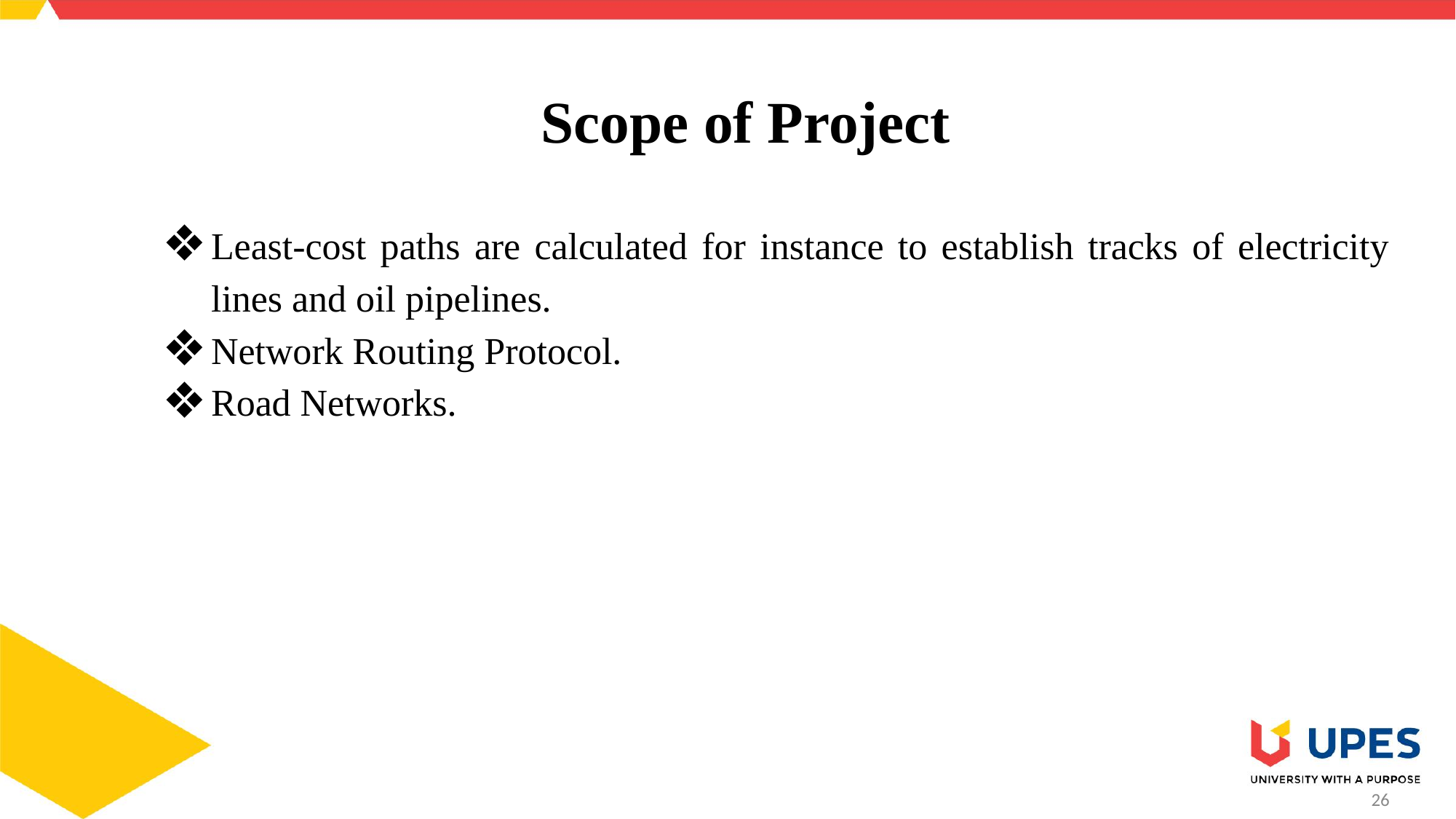

# Scope of Project
Least-cost paths are calculated for instance to establish tracks of electricity lines and oil pipelines.
Network Routing Protocol.
Road Networks.